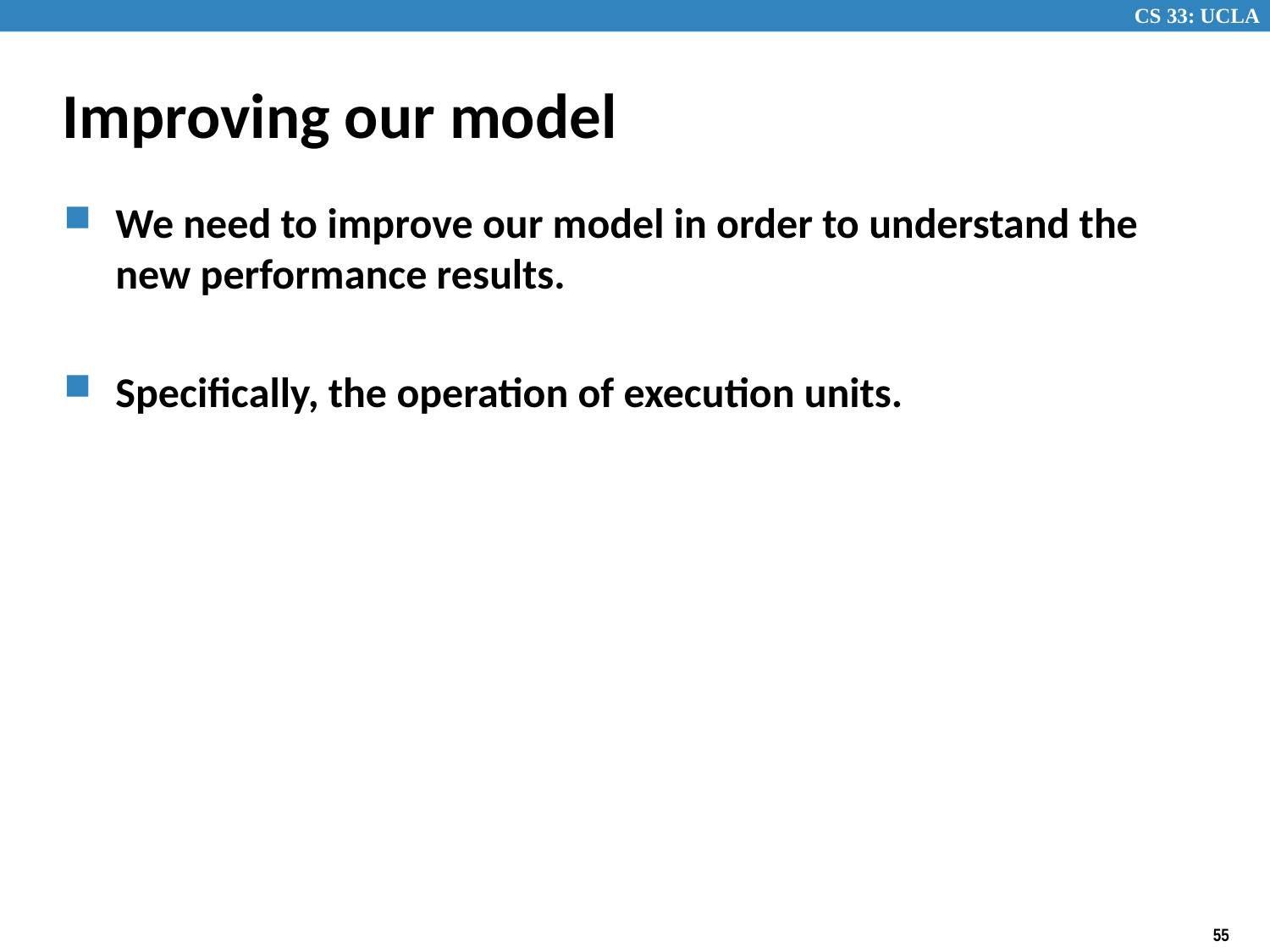

# Improving our model
We need to improve our model in order to understand the new performance results.

Specifically, the operation of execution units.